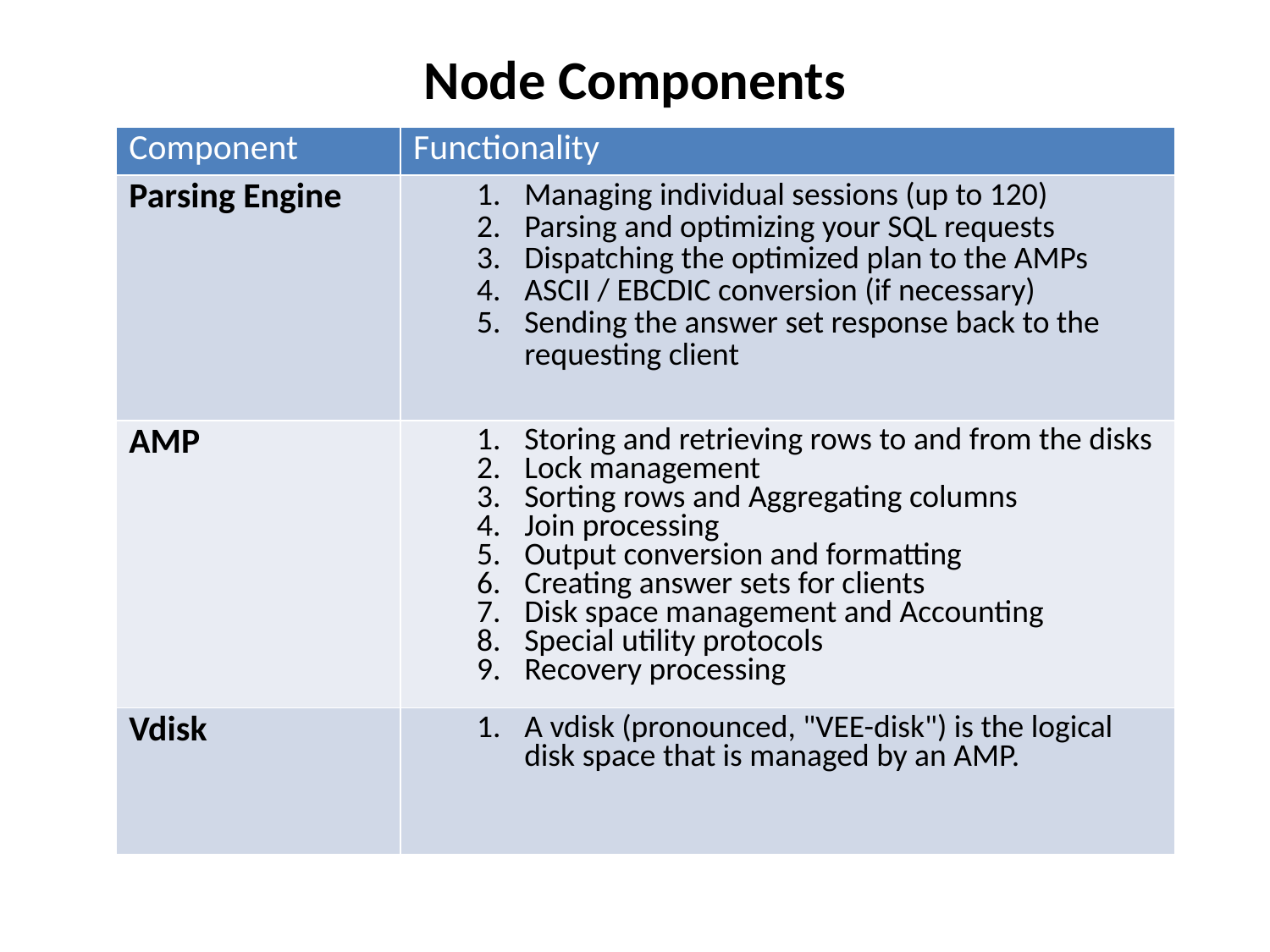

# Node Components
| Component | Functionality |
| --- | --- |
| Parsing Engine | Managing individual sessions (up to 120) Parsing and optimizing your SQL requests Dispatching the optimized plan to the AMPs ASCII / EBCDIC conversion (if necessary) Sending the answer set response back to the requesting client |
| AMP | Storing and retrieving rows to and from the disks Lock management Sorting rows and Aggregating columns Join processing Output conversion and formatting Creating answer sets for clients Disk space management and Accounting Special utility protocols Recovery processing |
| Vdisk | A vdisk (pronounced, "VEE-disk") is the logical disk space that is managed by an AMP. |